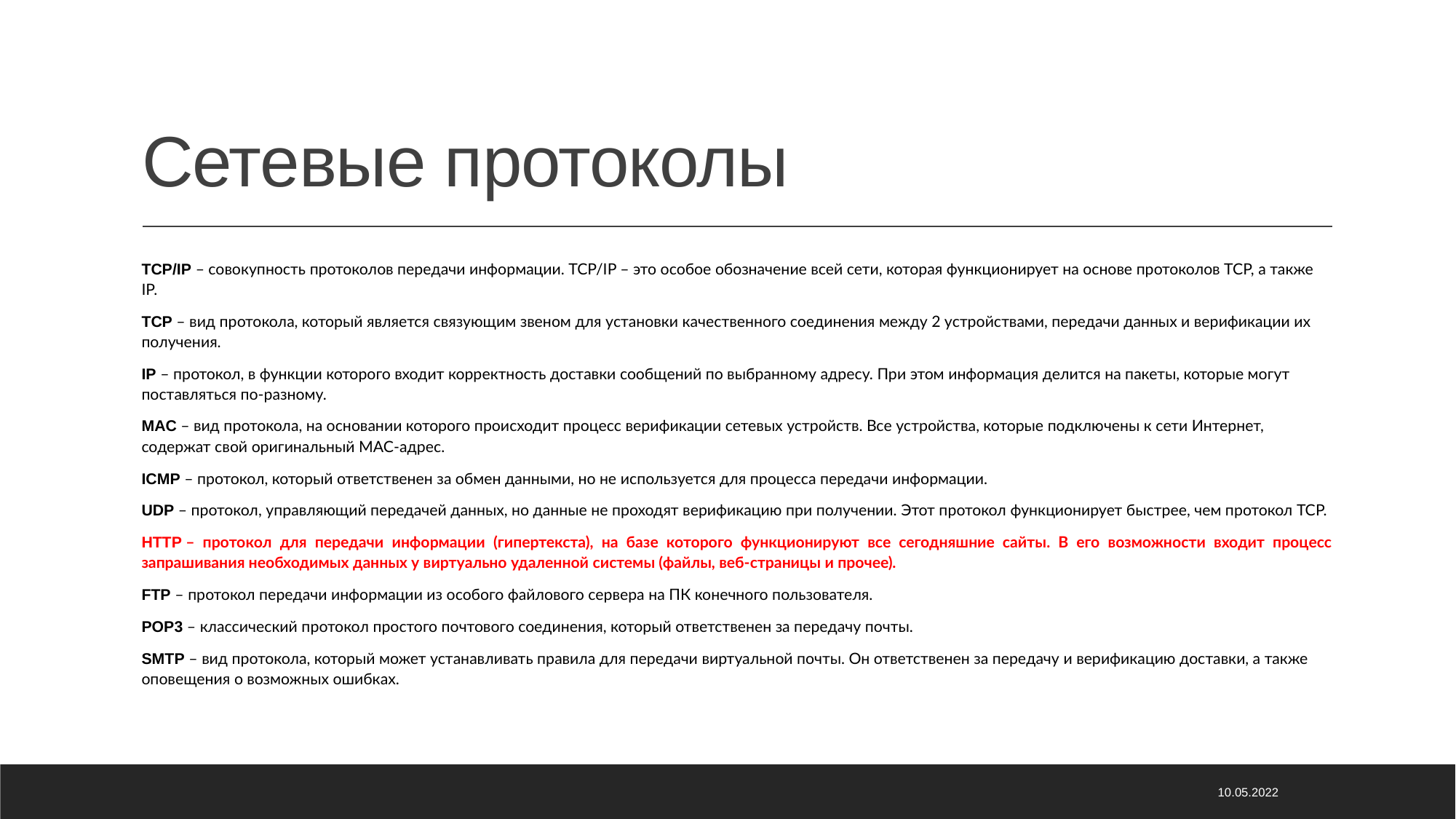

# Сетевые протоколы
TCP/IP – совокупность протоколов передачи информации. TCP/IP – это особое обозначение всей сети, которая функционирует на основе протоколов TCP, а также IP.
TCP – вид протокола, который является связующим звеном для установки качественного соединения между 2 устройствами, передачи данных и верификации их получения.
IP – протокол, в функции которого входит корректность доставки сообщений по выбранному адресу. При этом информация делится на пакеты, которые могут поставляться по-разному.
MAC – вид протокола, на основании которого происходит процесс верификации сетевых устройств. Все устройства, которые подключены к сети Интернет, содержат свой оригинальный MAC-адрес.
ICMP – протокол, который ответственен за обмен данными, но не используется для процесса передачи информации.
UDP – протокол, управляющий передачей данных, но данные не проходят верификацию при получении. Этот протокол функционирует быстрее, чем протокол TCP.
HTTP – протокол для передачи информации (гипертекста), на базе которого функционируют все сегодняшние сайты. В его возможности входит процесс запрашивания необходимых данных у виртуально удаленной системы (файлы, веб-страницы и прочее).
FTP – протокол передачи информации из особого файлового сервера на ПК конечного пользователя.
POP3 – классический протокол простого почтового соединения, который ответственен за передачу почты.
SMTP – вид протокола, который может устанавливать правила для передачи виртуальной почты. Он ответственен за передачу и верификацию доставки, а также оповещения о возможных ошибках.
10.05.2022